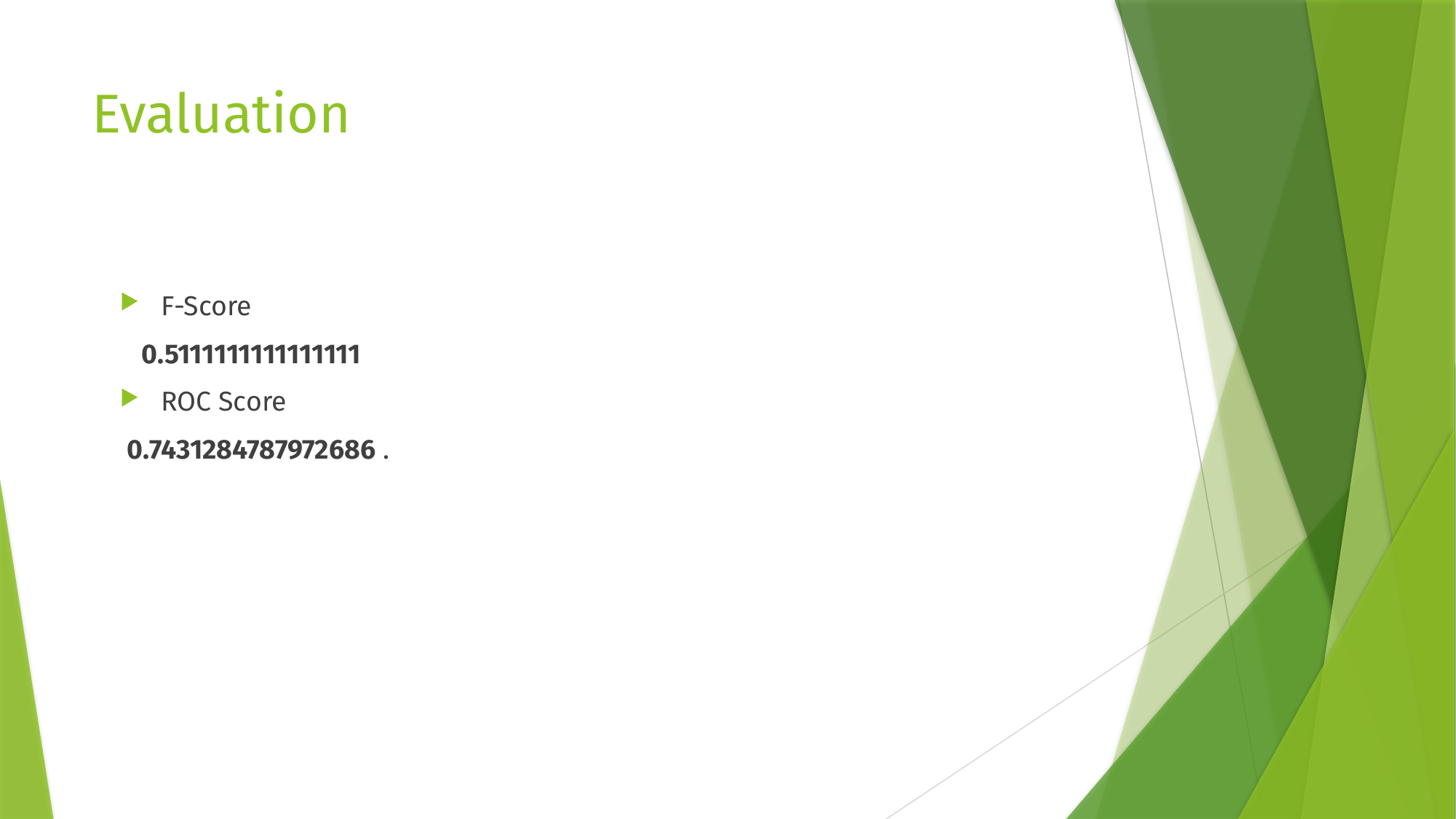

# Evaluation
F-Score
   0.5111111111111111
ROC Score
 0.7431284787972686 .